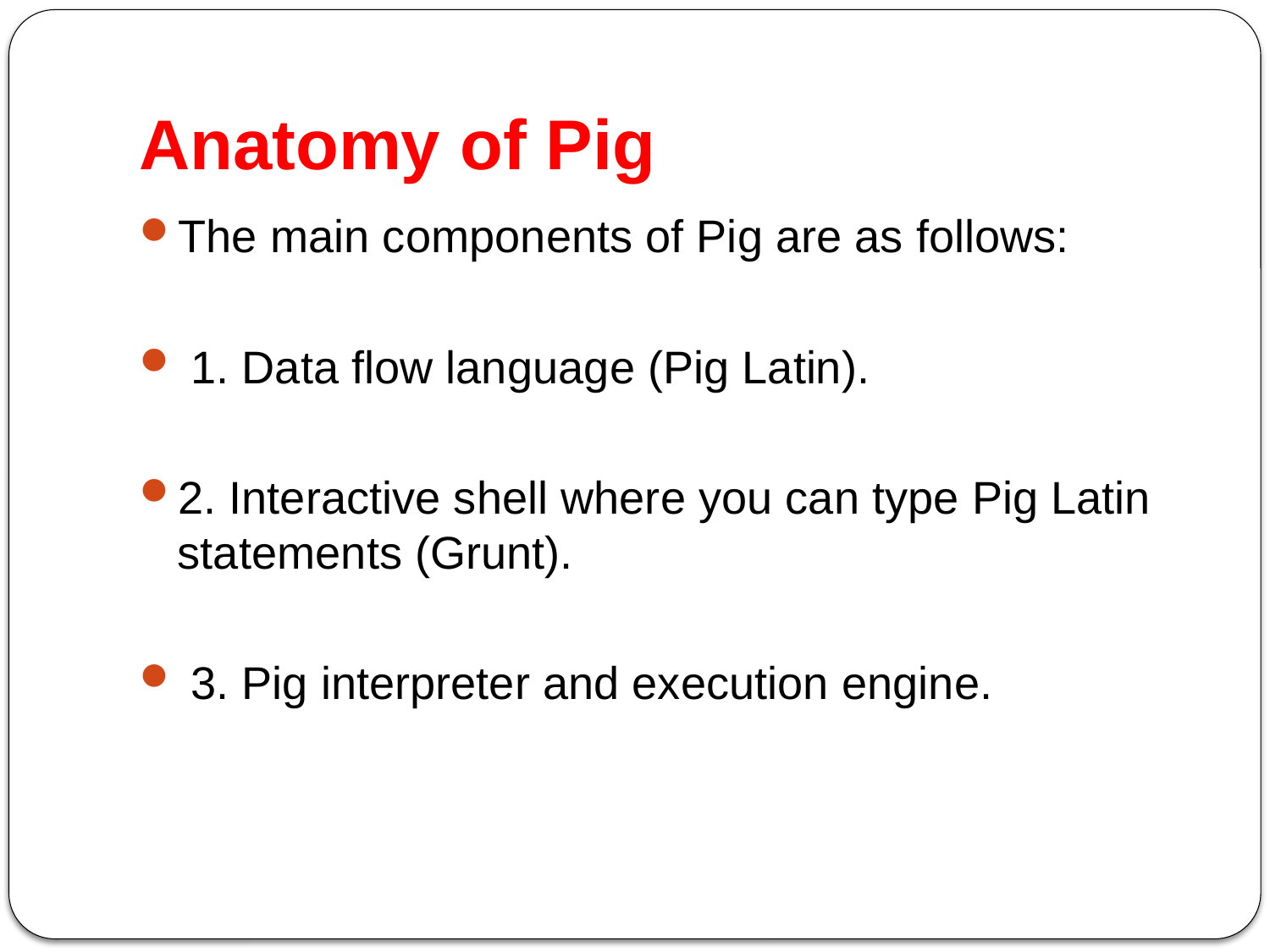

# Anatomy of Pig
The main components of Pig are as follows:

 1. Data flow language (Pig Latin).

2. Interactive shell where you can type Pig Latin statements (Grunt).

 3. Pig interpreter and execution engine.